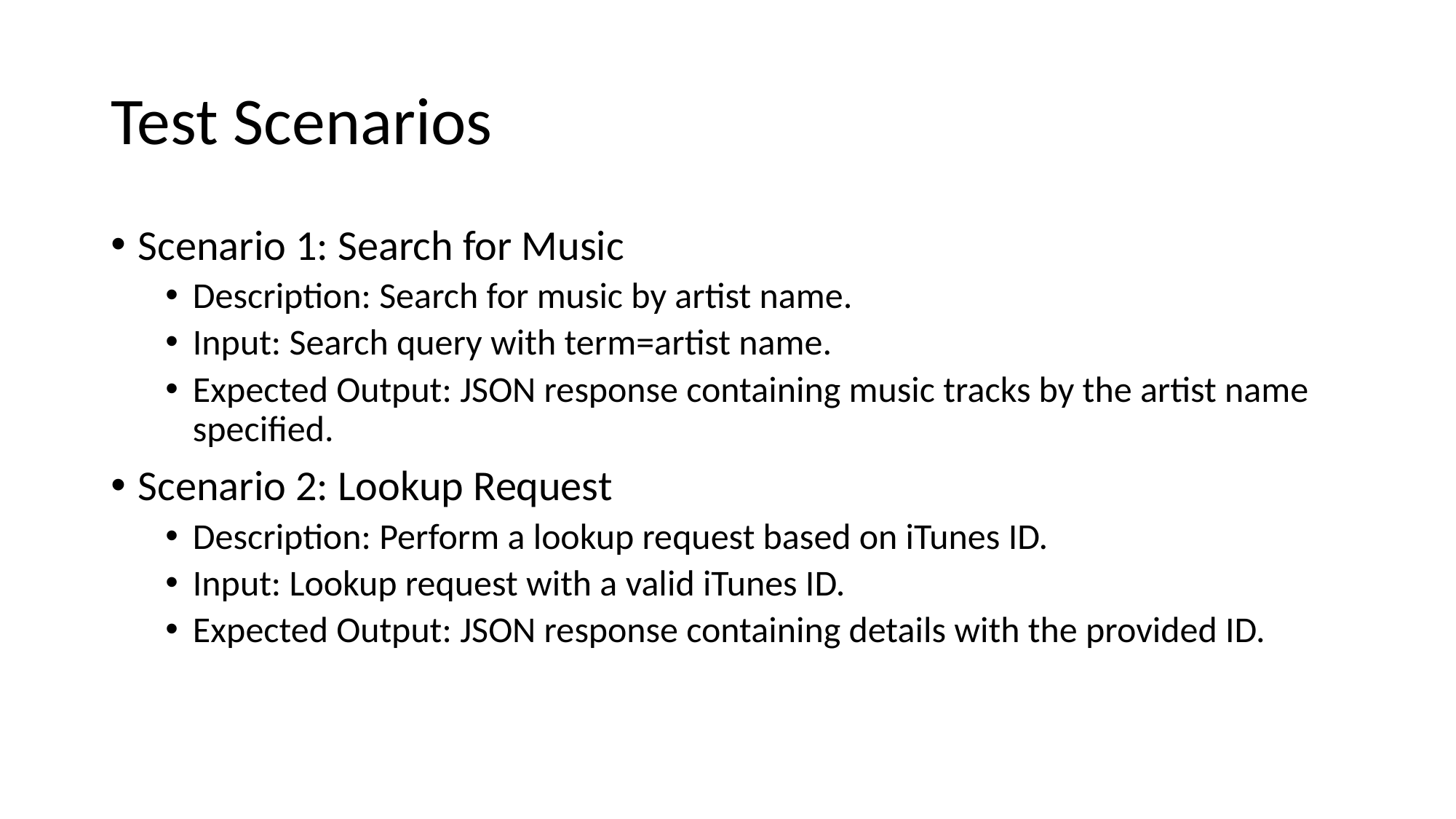

# Test Scenarios
Scenario 1: Search for Music
Description: Search for music by artist name.
Input: Search query with term=artist name.
Expected Output: JSON response containing music tracks by the artist name specified.
Scenario 2: Lookup Request
Description: Perform a lookup request based on iTunes ID.
Input: Lookup request with a valid iTunes ID.
Expected Output: JSON response containing details with the provided ID.